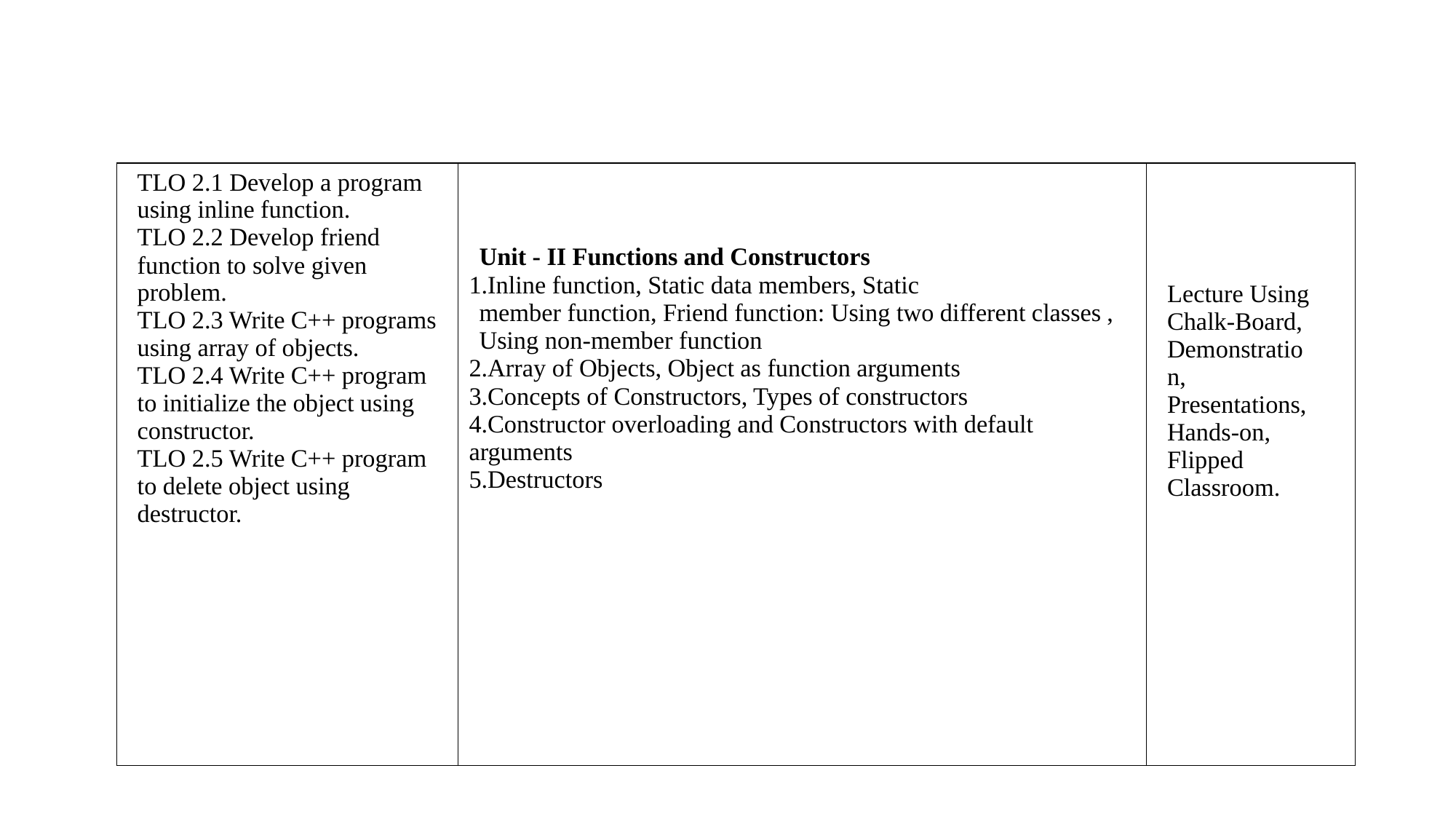

#

| TLO 2.1 Develop a program using inline function. TLO 2.2 Develop friend function to solve given problem. TLO 2.3 Write C++ programs using array of objects. TLO 2.4 Write C++ program to initialize the object using constructor. TLO 2.5 Write C++ program to delete object using destructor. | Unit - II Functions and Constructors Inline function, Static data members, Static member function, Friend function: Using two different classes , Using non-member function Array of Objects, Object as function arguments Concepts of Constructors, Types of constructors Constructor overloading and Constructors with default arguments Destructors | Lecture Using Chalk-Board, Demonstration, Presentations, Hands-on, Flipped Classroom. |
| --- | --- | --- |